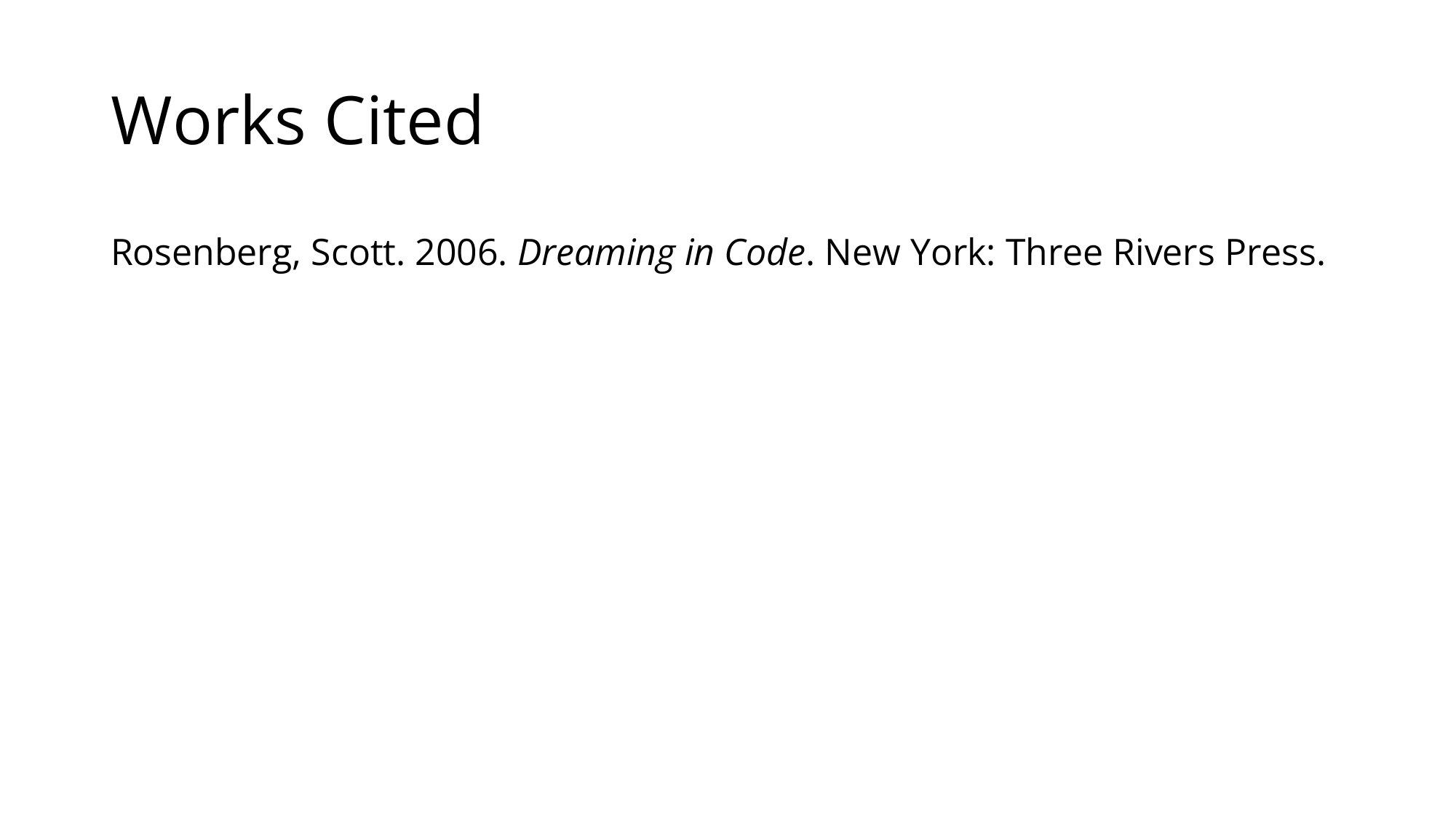

# Works Cited
Rosenberg, Scott. 2006. Dreaming in Code. New York: Three Rivers Press.